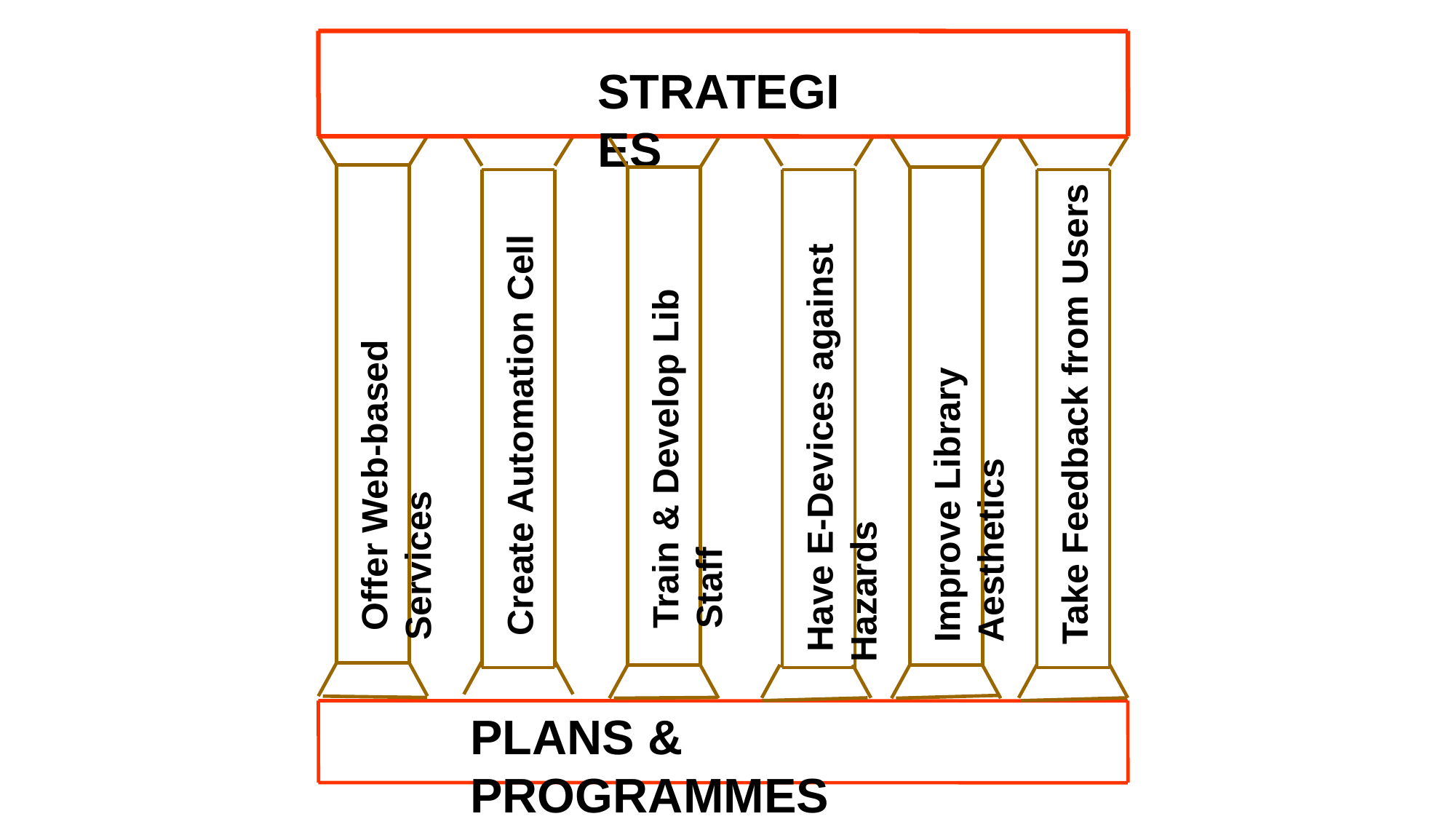

STRATEGIES

Take Feedback from Users
 Have E-Devices against Hazards
 Create Automation Cell
Improve Library Aesthetics

Train & Develop Lib Staff
 Offer Web-based Services

PLANS & PROGRAMMES